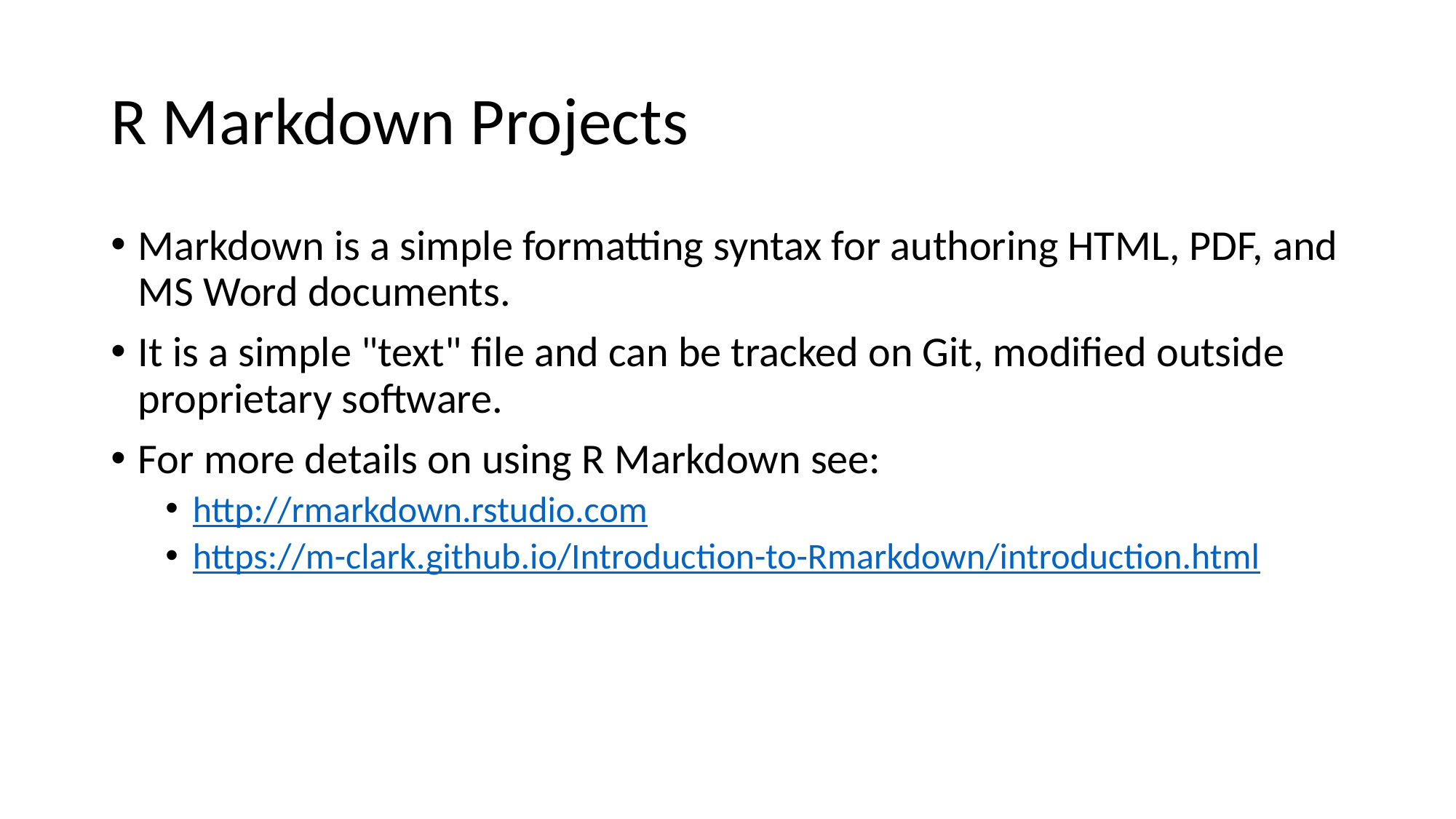

# R Markdown Projects
Markdown is a simple formatting syntax for authoring HTML, PDF, and MS Word documents.
It is a simple "text" file and can be tracked on Git, modified outside proprietary software.
For more details on using R Markdown see:
http://rmarkdown.rstudio.com
https://m-clark.github.io/Introduction-to-Rmarkdown/introduction.html